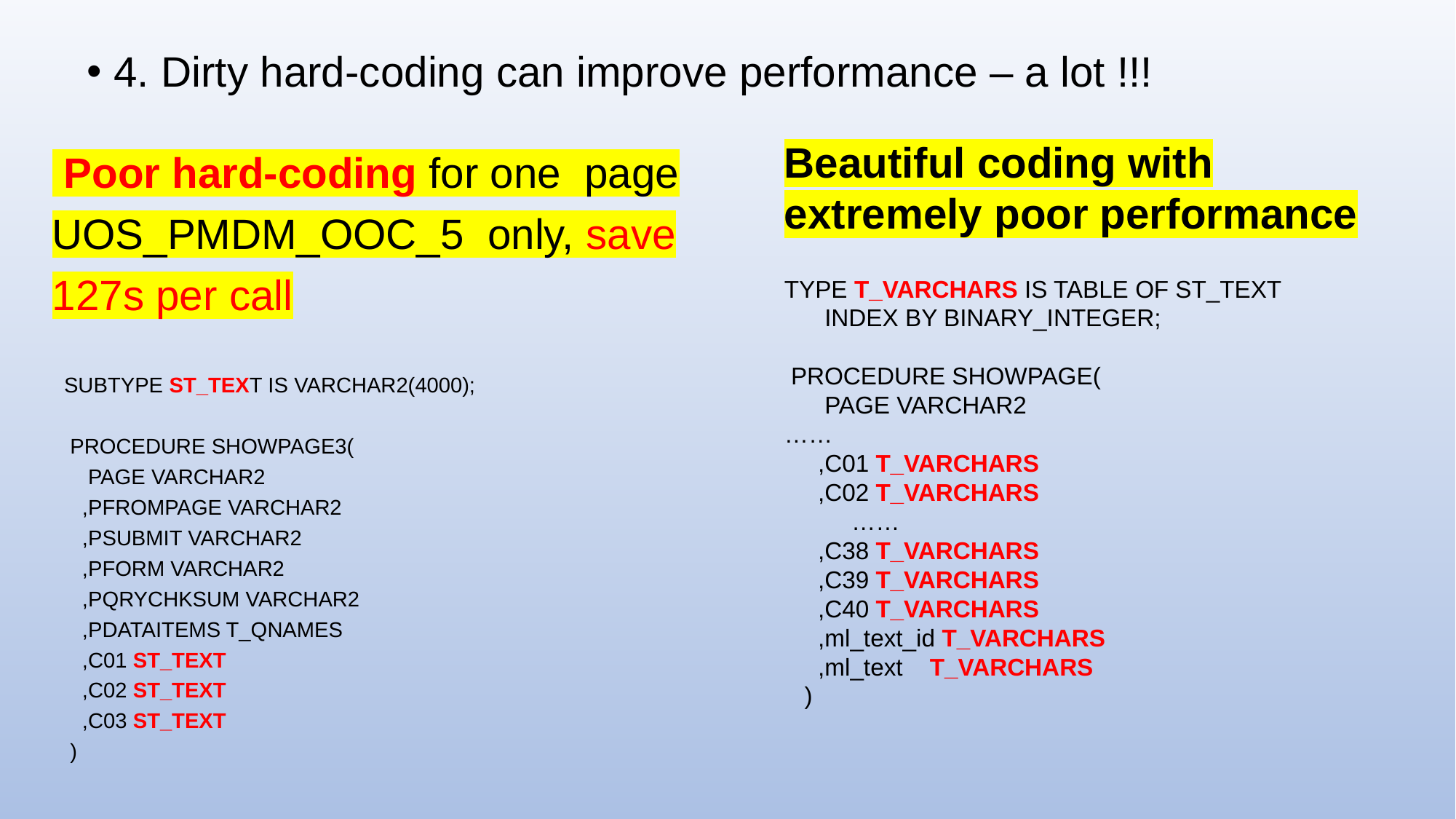

4. Dirty hard-coding can improve performance – a lot !!!
 Poor hard-coding for one  page UOS_PMDM_OOC_5  only, save 127s per call

  SUBTYPE ST_TEXT IS VARCHAR2(4000);

   PROCEDURE SHOWPAGE3(
      PAGE VARCHAR2
     ,PFROMPAGE VARCHAR2
     ,PSUBMIT VARCHAR2
     ,PFORM VARCHAR2
     ,PQRYCHKSUM VARCHAR2
     ,PDATAITEMS T_QNAMES
     ,C01 ST_TEXT
     ,C02 ST_TEXT
     ,C03 ST_TEXT
   )

Beautiful coding with extremely poor performance

TYPE T_VARCHARS IS TABLE OF ST_TEXT
      INDEX BY BINARY_INTEGER;

 PROCEDURE SHOWPAGE(
      PAGE VARCHAR2
……
     ,C01 T_VARCHARS
     ,C02 T_VARCHARS
          ……
     ,C38 T_VARCHARS
     ,C39 T_VARCHARS
     ,C40 T_VARCHARS
     ,ml_text_id T_VARCHARS
     ,ml_text    T_VARCHARS
   )